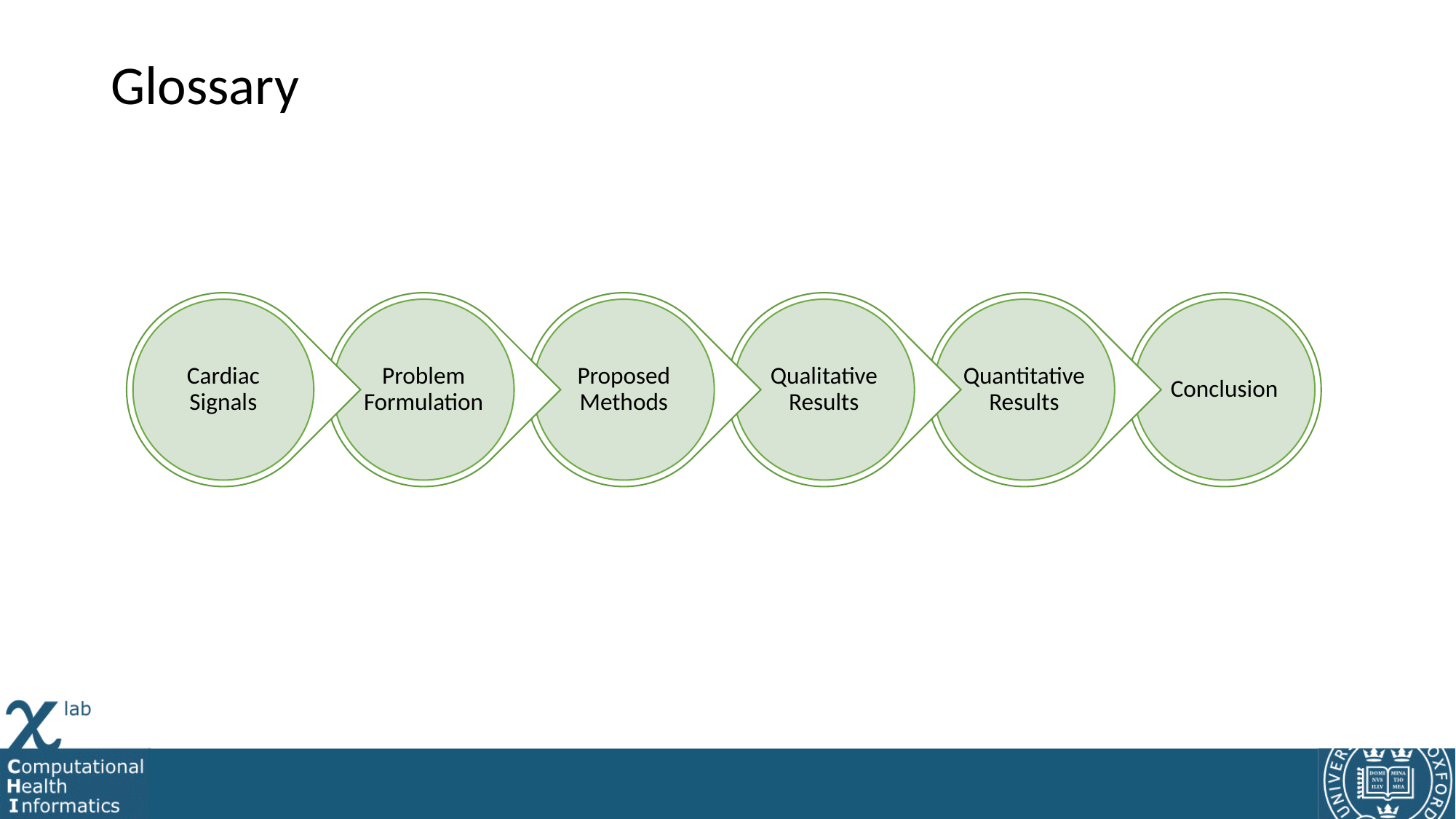

# Glossary
Conclusion
Quantitative Results
Qualitative Results
Proposed Methods
Problem Formulation
Cardiac Signals